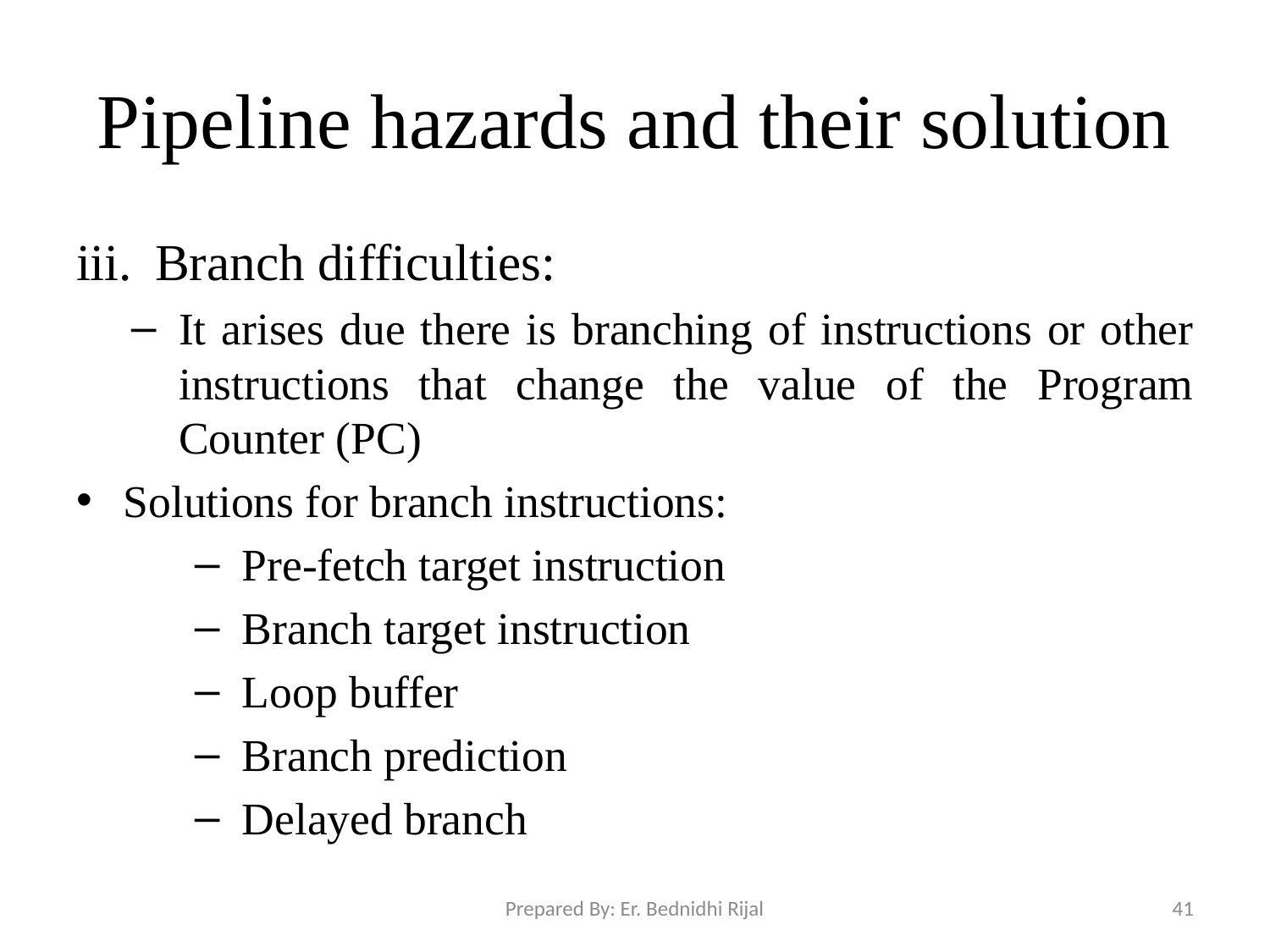

# Pipeline hazards and their solution
Branch difficulties:
It arises due there is branching of instructions or other instructions that change the value of the Program Counter (PC)
Solutions for branch instructions:
Pre-fetch target instruction
Branch target instruction
Loop buffer
Branch prediction
Delayed branch

Prepared By: Er. Bednidhi Rijal
41